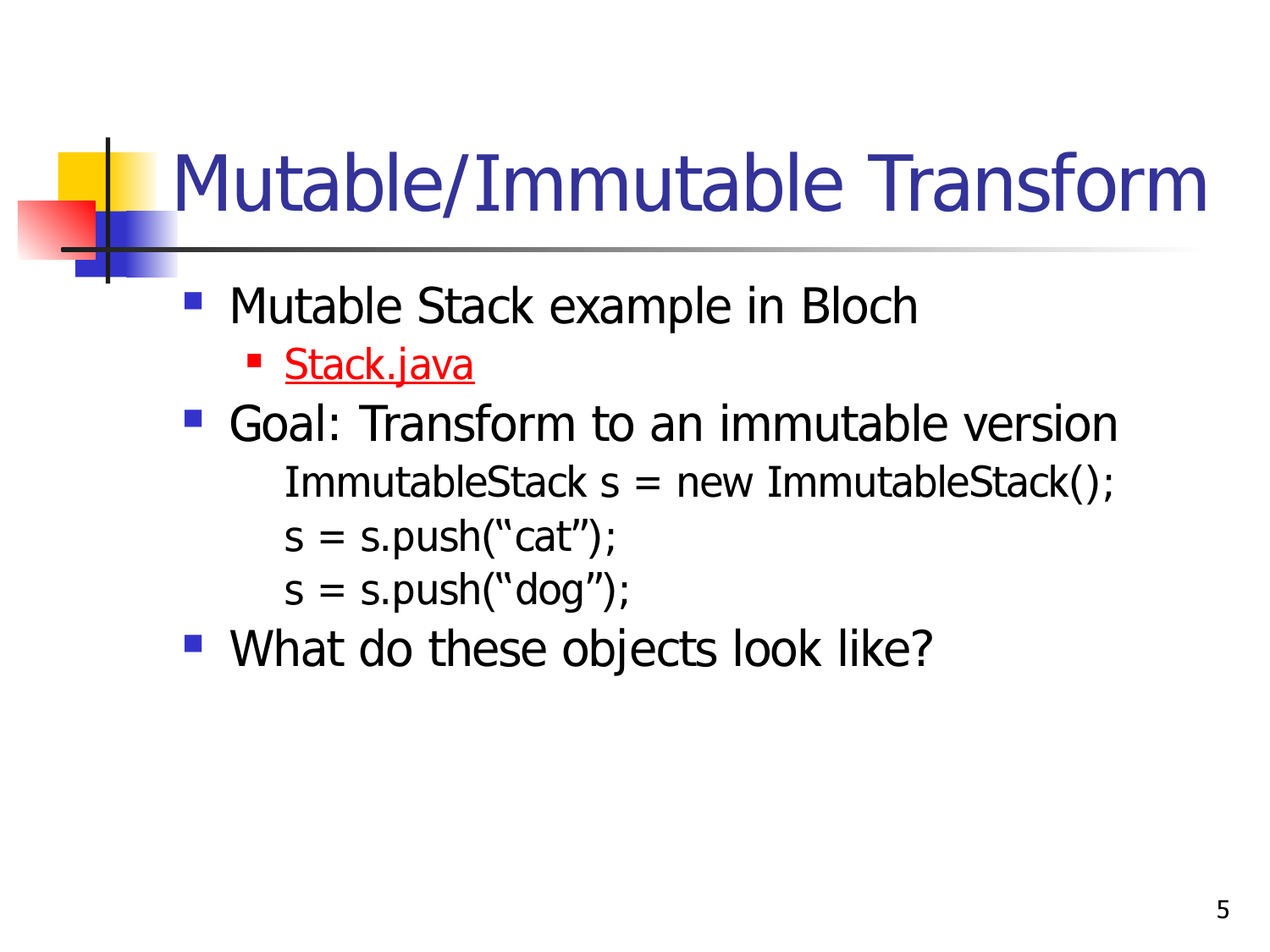

# Mutable/Immutable Transform
Mutable Stack example in Bloch
Stack.java
Goal: Transform to an immutable version
	ImmutableStack s = new ImmutableStack();
   s = s.push(“cat”);
	s = s.push(“dog”);
What do these objects look like?

5